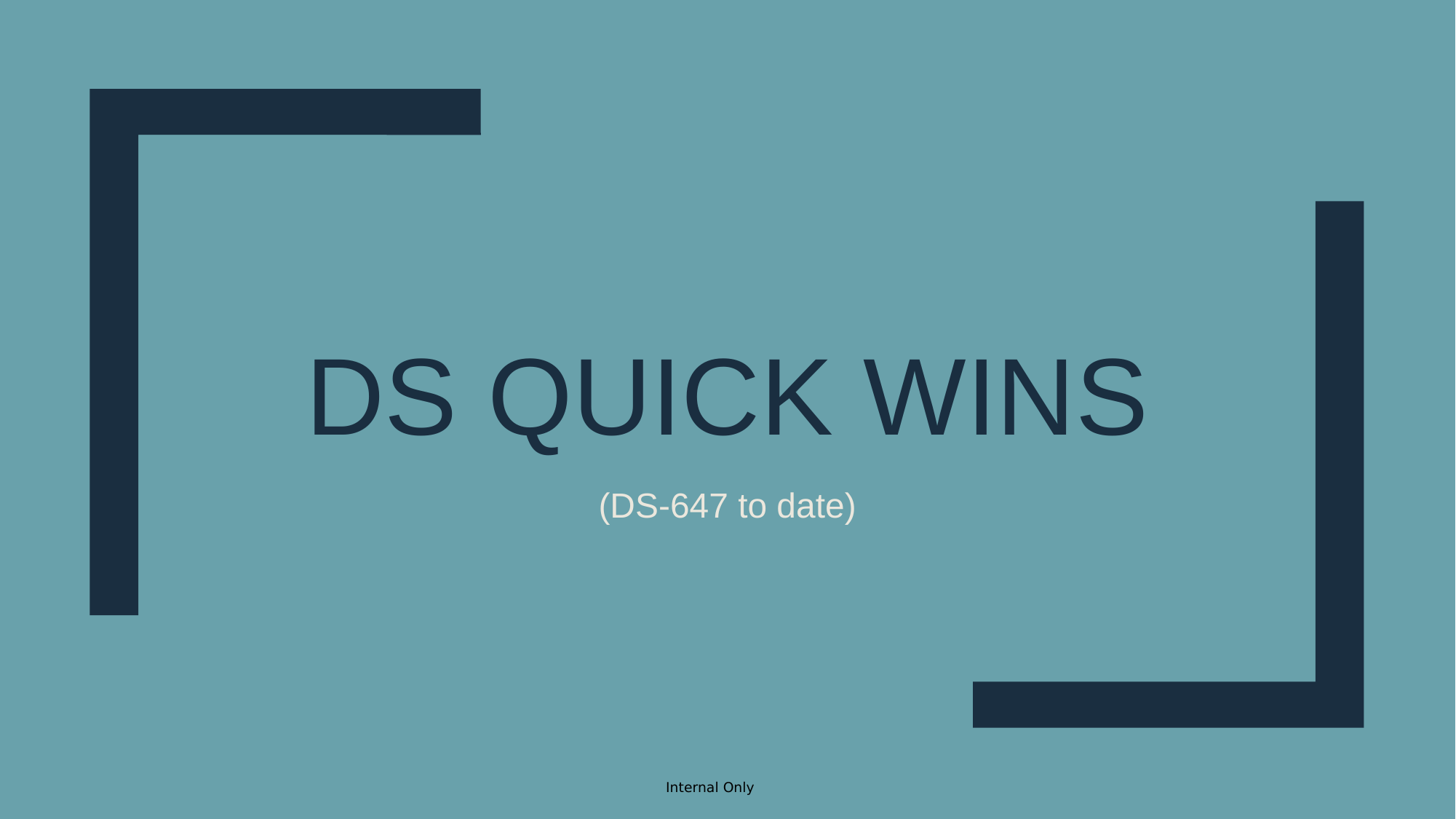

# DS Quick Wins
(DS-647 to date)
Internal Only